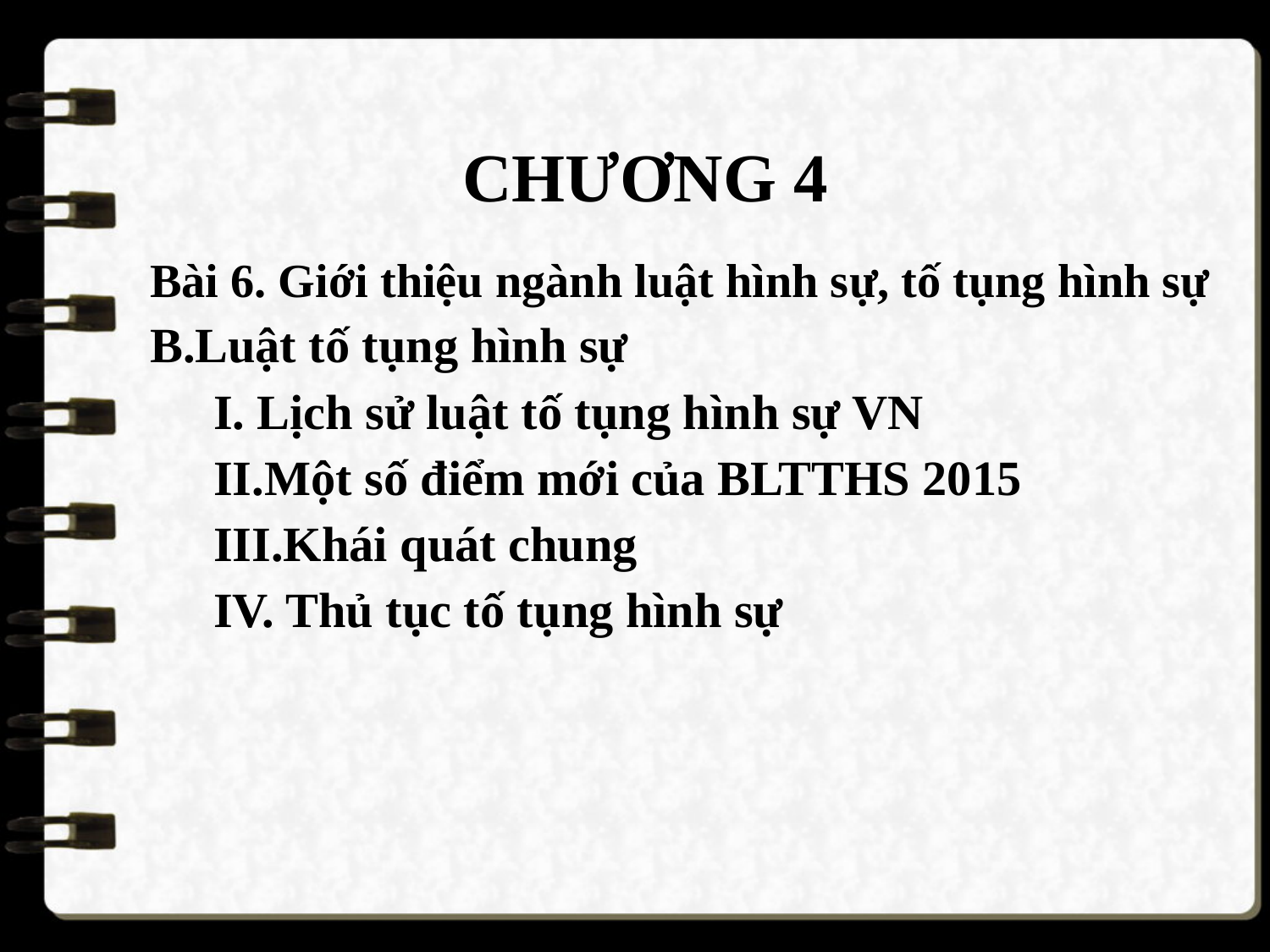

# CHƯƠNG 4
Bài 6. Giới thiệu ngành luật hình sự, tố tụng hình sự
B.Luật tố tụng hình sự
I. Lịch sử luật tố tụng hình sự VN
II.Một số điểm mới của BLTTHS 2015
III.Khái quát chung
IV. Thủ tục tố tụng hình sự